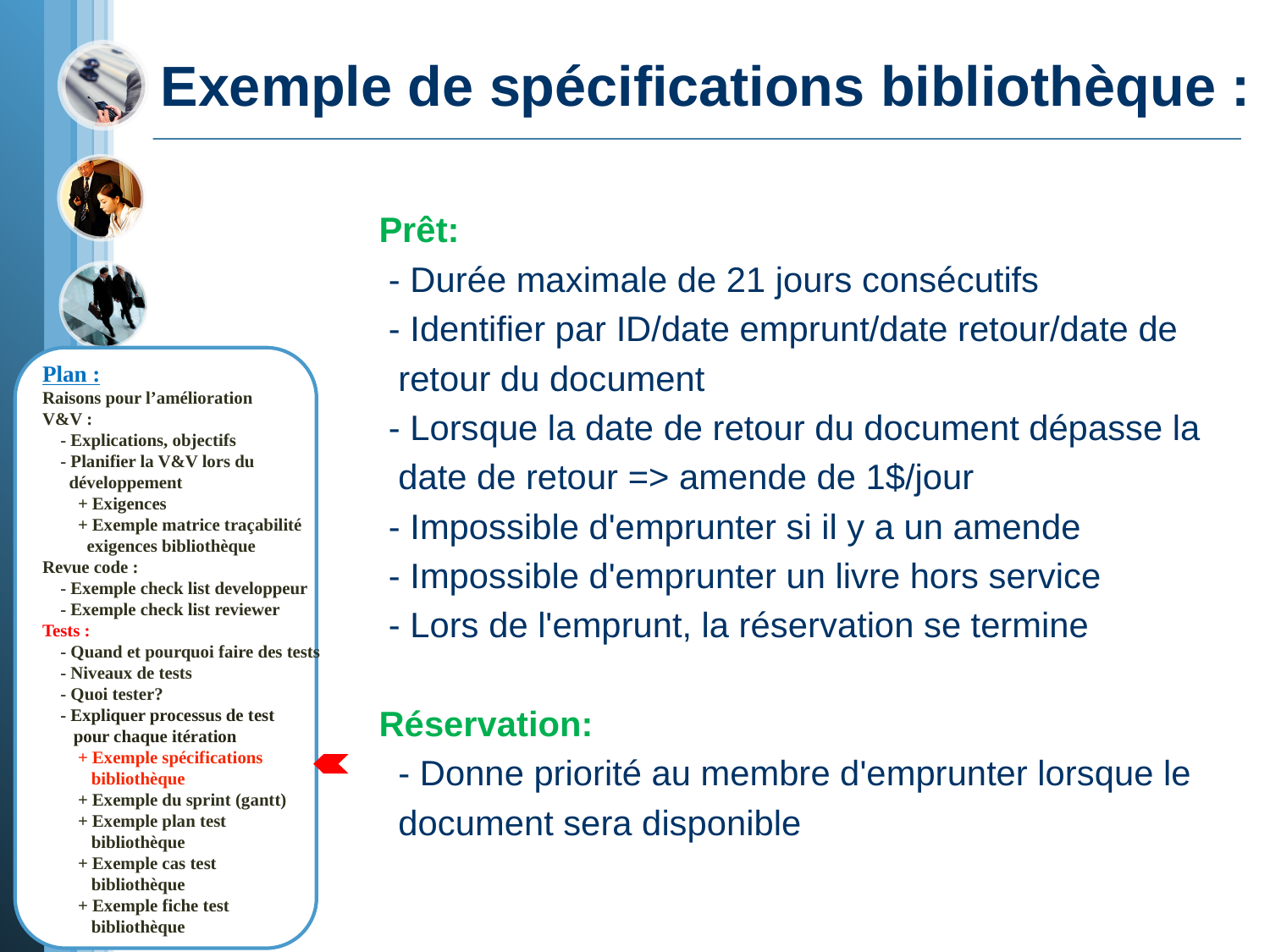

# Exemple de spécifications bibliothèque :
 Prêt:
  - Durée maximale de 21 jours consécutifs
  - Identifier par ID/date emprunt/date retour/date de
   retour du document
  - Lorsque la date de retour du document dépasse la
   date de retour => amende de 1$/jour
  - Impossible d'emprunter si il y a un amende
  - Impossible d'emprunter un livre hors service
  - Lors de l'emprunt, la réservation se termine

 Réservation:
   - Donne priorité au membre d'emprunter lorsque le
   document sera disponible

Plan :
Raisons pour l’amélioration
V&V :
    - Explications, objectifs
    - Planifier la V&V lors du
      développement
        + Exigences
        + Exemple matrice traçabilité
          exigences bibliothèque
Revue code :
    - Exemple check list developpeur
    - Exemple check list reviewer
Tests :
    - Quand et pourquoi faire des tests
    - Niveaux de tests
    - Quoi tester?
    - Expliquer processus de test
       pour chaque itération
        + Exemple spécifications
           bibliothèque
        + Exemple du sprint (gantt)
        + Exemple plan test
           bibliothèque
        + Exemple cas test
           bibliothèque
        + Exemple fiche test
           bibliothèque